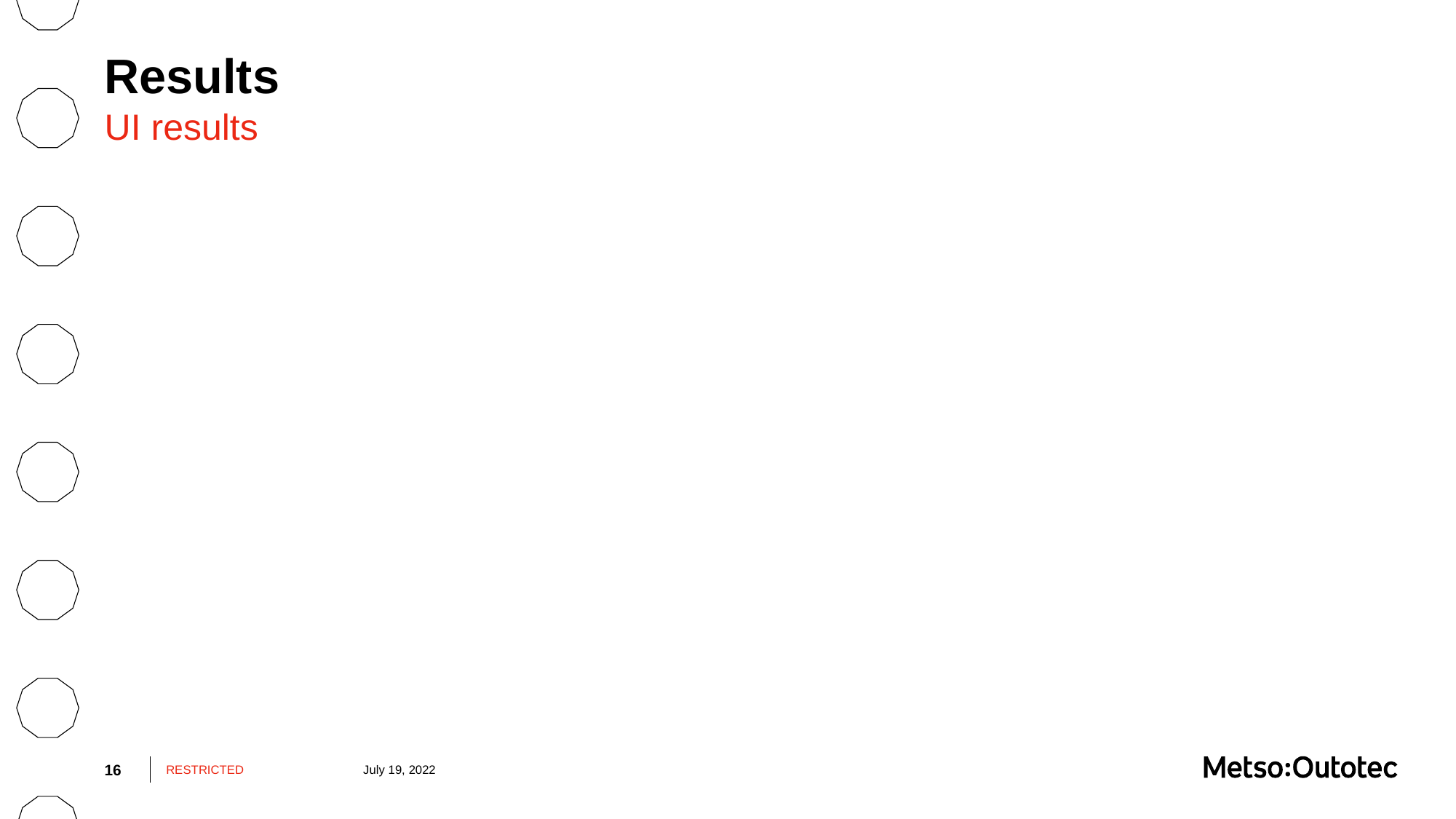

# Results
UI results

16
RESTRICTED
July 19, 2022